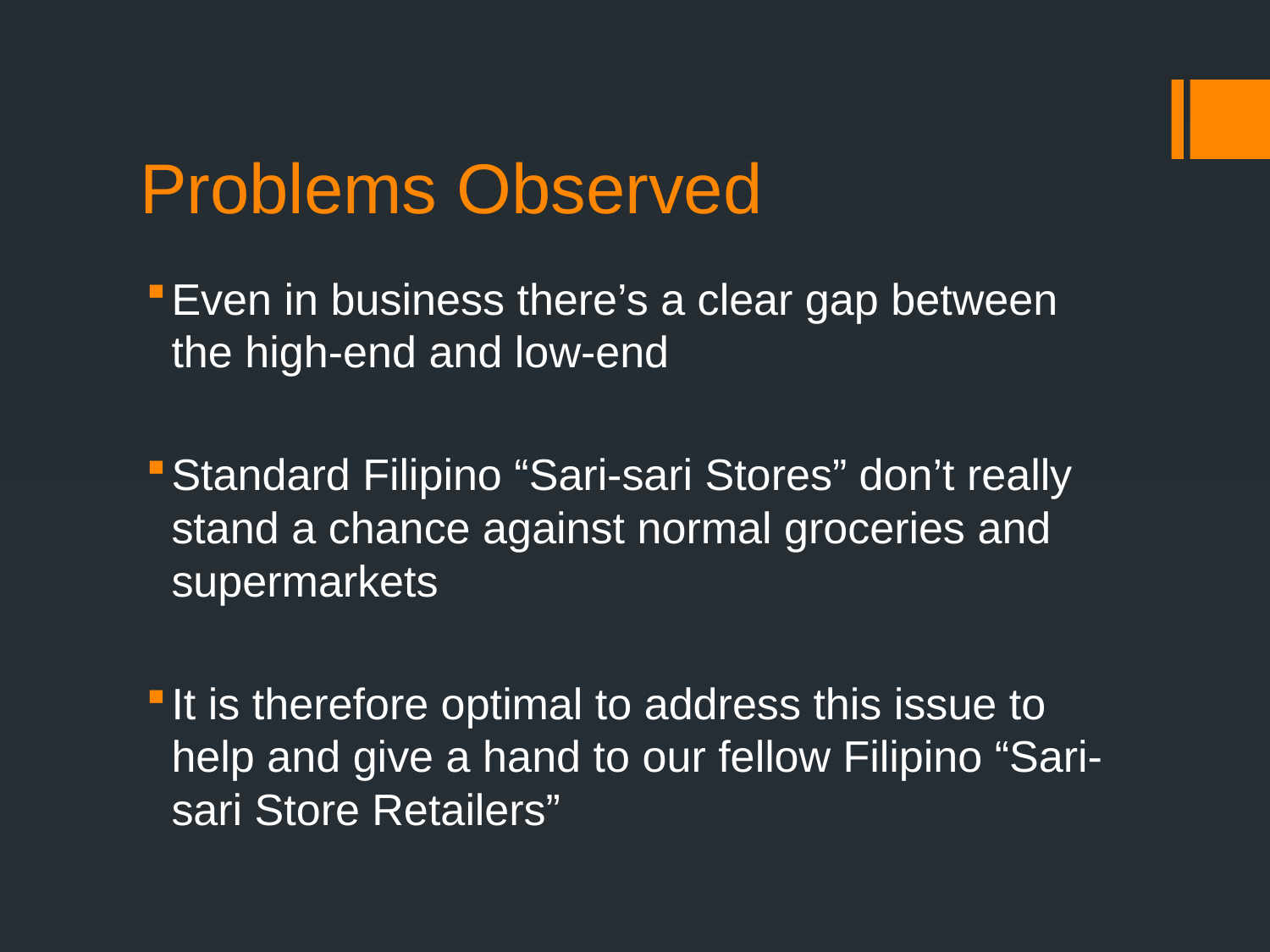

# Problems Observed
Even in business there’s a clear gap between the high-end and low-end

Standard Filipino “Sari-sari Stores” don’t really stand a chance against normal groceries and supermarkets

It is therefore optimal to address this issue to help and give a hand to our fellow Filipino “Sari-sari Store Retailers”